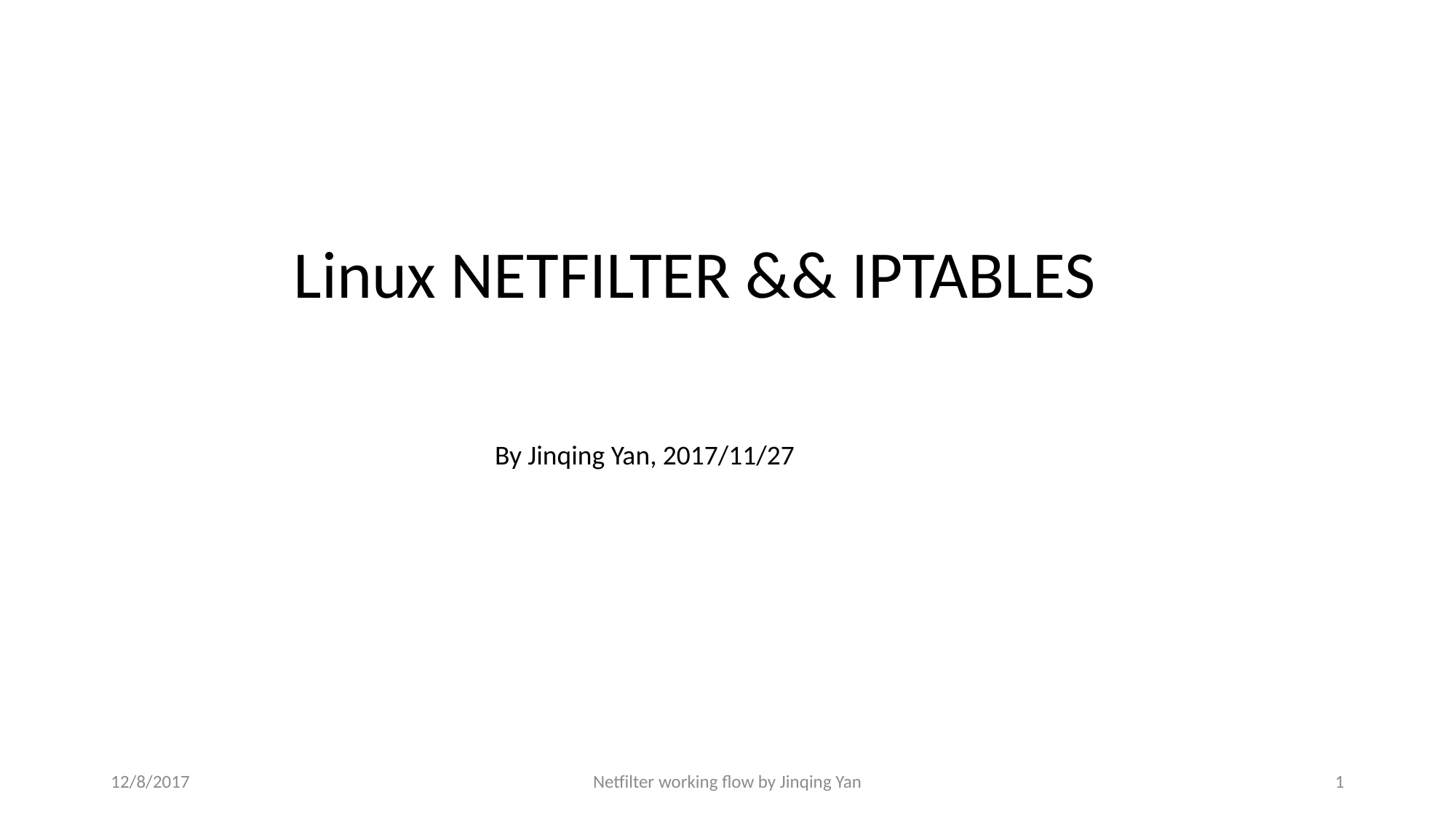

# Linux NETFILTER && IPTABLES
By Jinqing Yan, 2017/11/27
12/8/2017
Netfilter working flow by Jinqing Yan
1